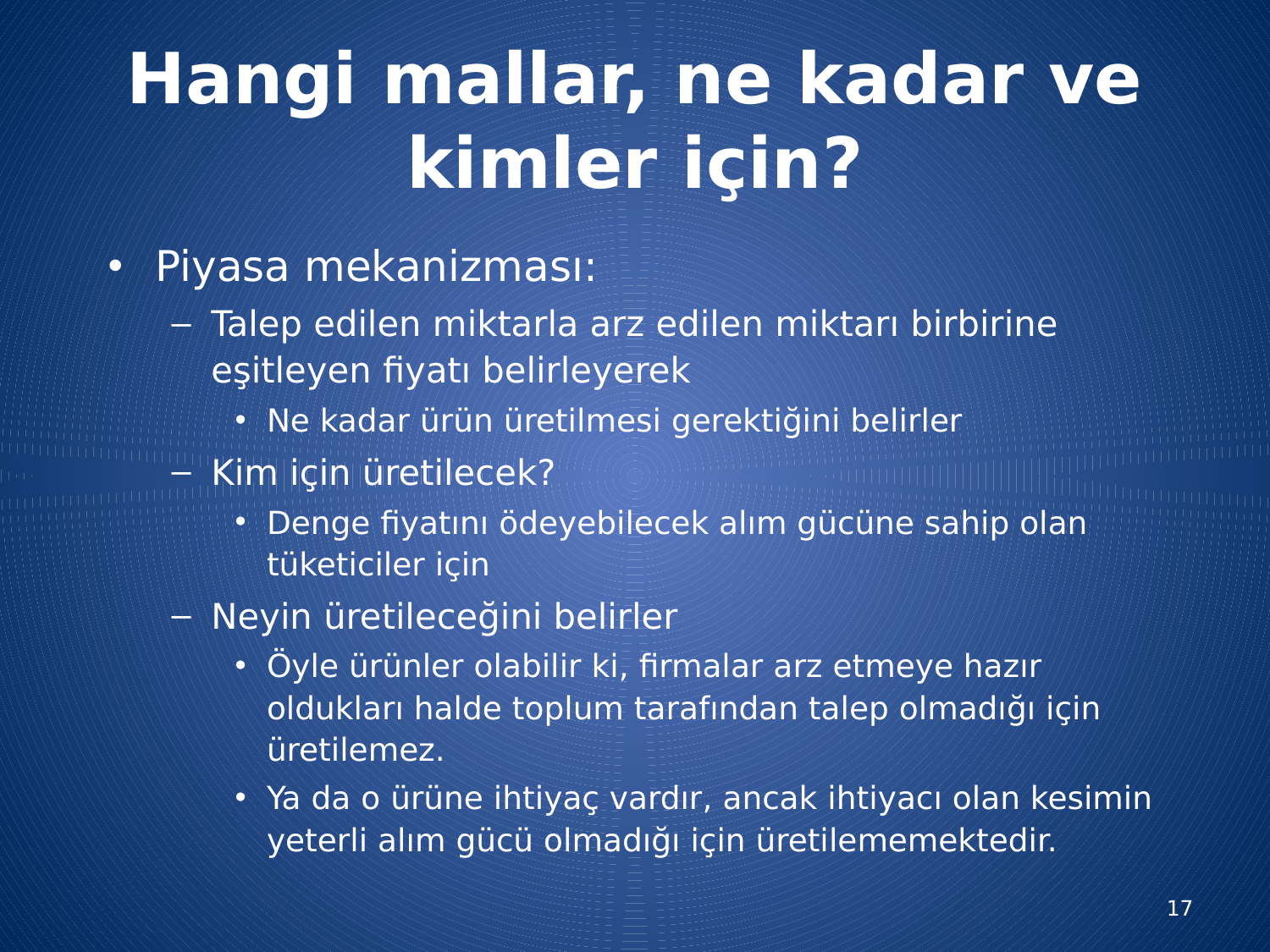

# Hangi mallar, ne kadar ve kimler için?
Piyasa mekanizması:
Talep edilen miktarla arz edilen miktarı birbirine eşitleyen fiyatı belirleyerek
Ne kadar ürün üretilmesi gerektiğini belirler
Kim için üretilecek?
Denge fiyatını ödeyebilecek alım gücüne sahip olan tüketiciler için
Neyin üretileceğini belirler
Öyle ürünler olabilir ki, firmalar arz etmeye hazır oldukları halde toplum tarafından talep olmadığı için üretilemez.
Ya da o ürüne ihtiyaç vardır, ancak ihtiyacı olan kesimin yeterli alım gücü olmadığı için üretilememektedir.
17